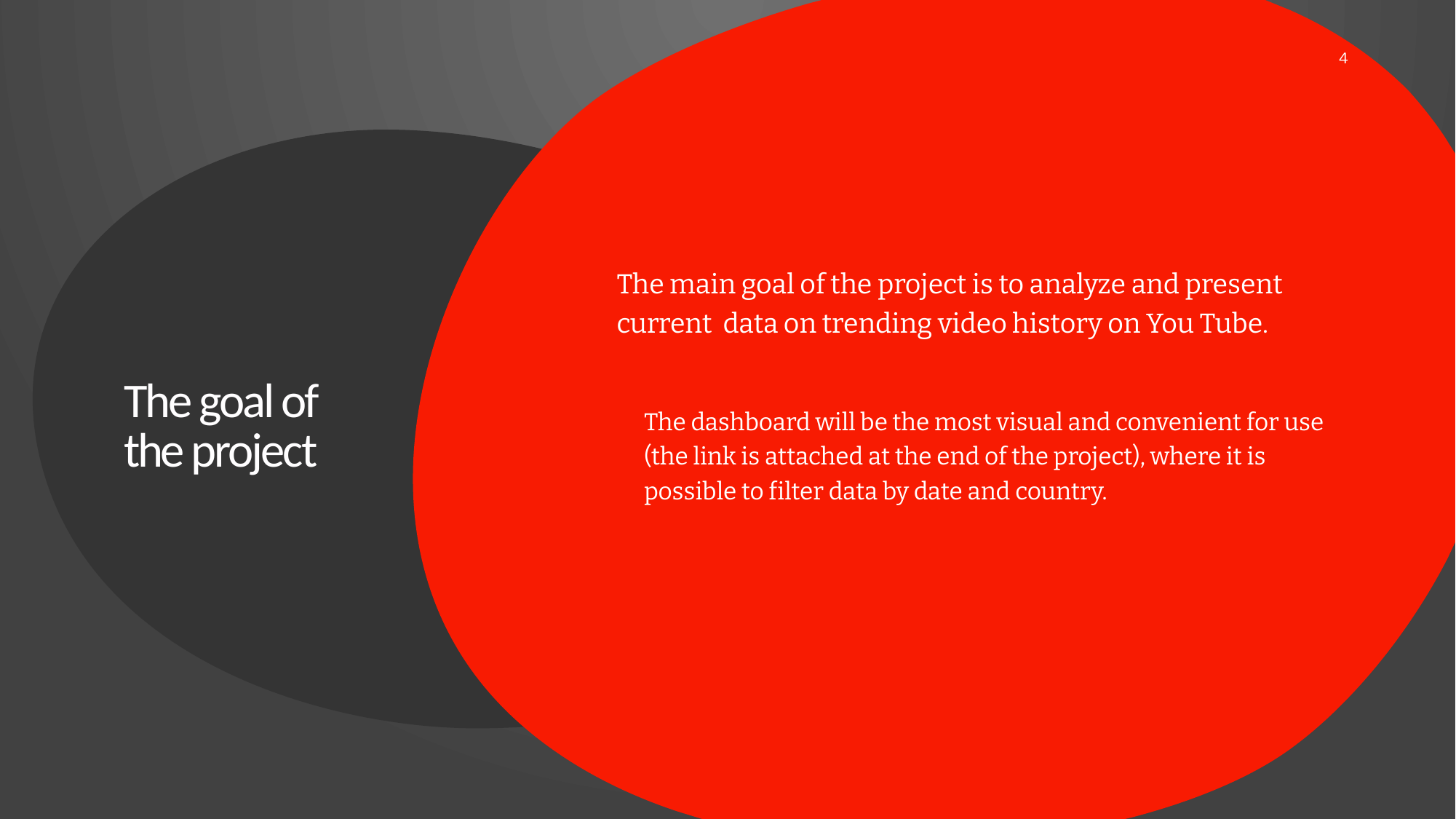

4

The main goal of the project is to analyze and present current  data on trending video history on You Tube.

The dashboard will be the most visual and convenient for use (the link is attached at the end of the project), where it is possible to filter data by date and country.

# The goal of the project